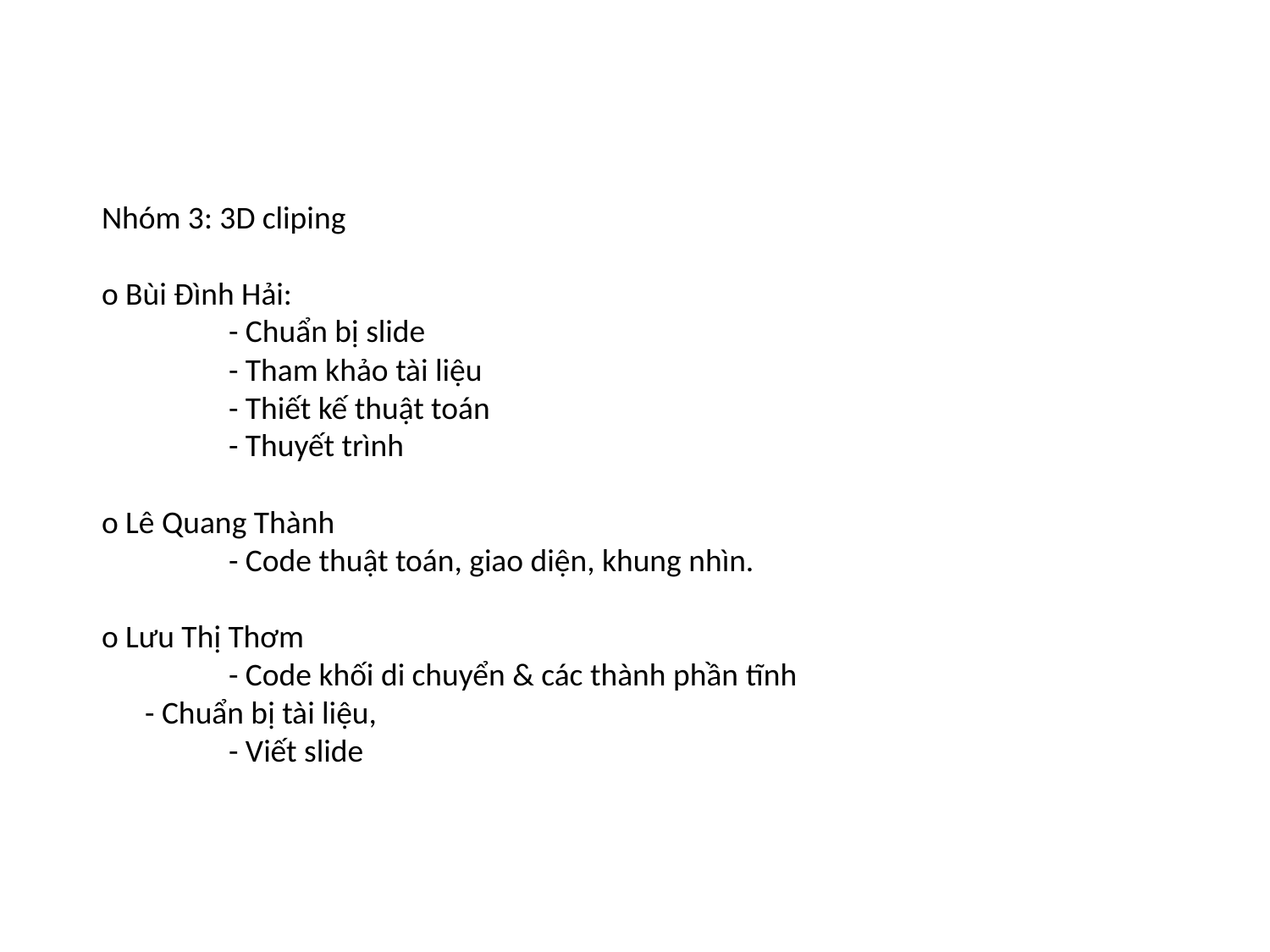

Nhóm 3: 3D cliping

o Bùi Đình Hải:
	- Chuẩn bị slide
	- Tham khảo tài liệu
	- Thiết kế thuật toán
	- Thuyết trình

o Lê Quang Thành
	- Code thuật toán, giao diện, khung nhìn.

o Lưu Thị Thơm
	- Code khối di chuyển & các thành phần tĩnh
      - Chuẩn bị tài liệu,
	- Viết slide